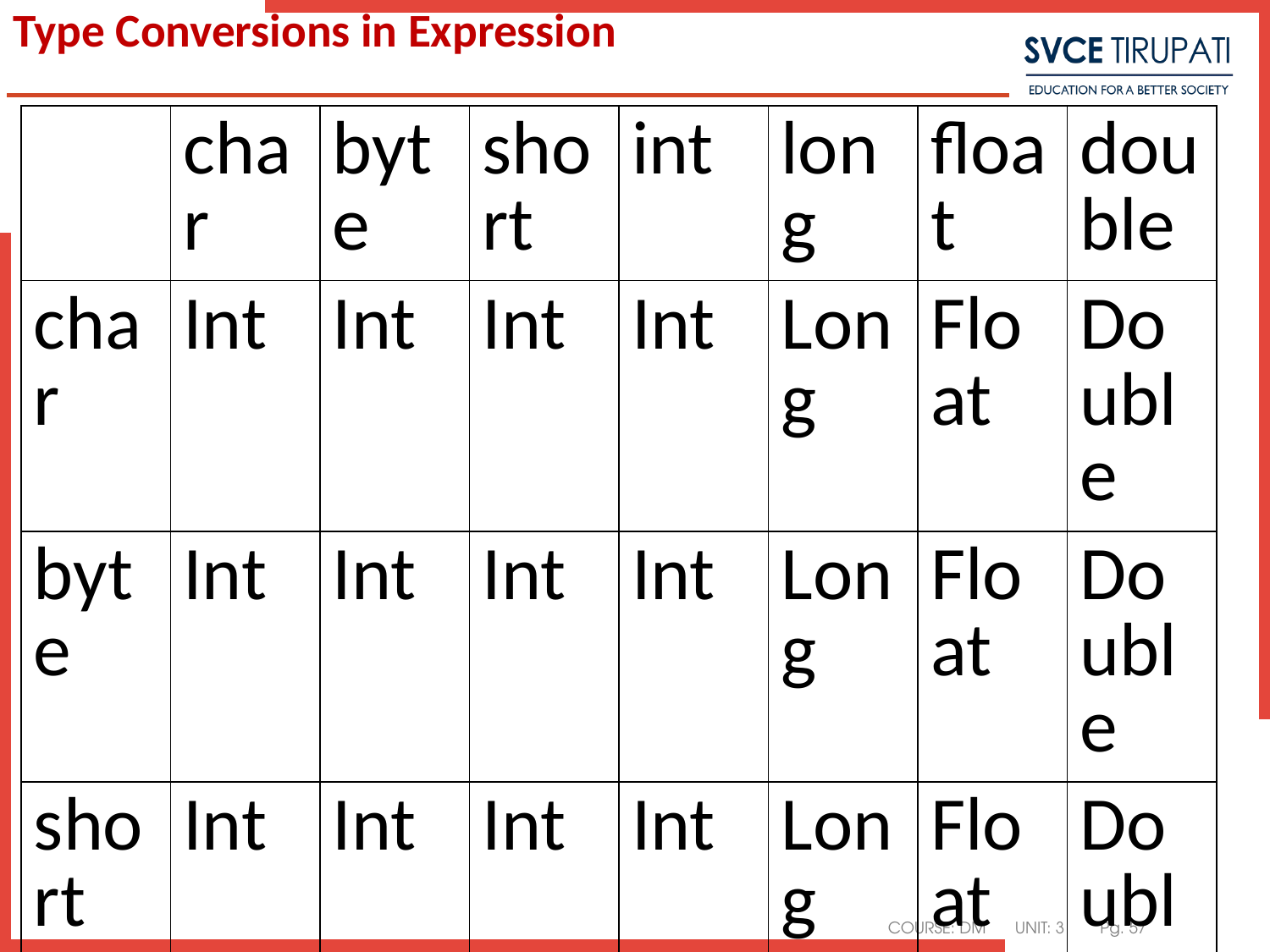

# Type Conversions in Expression
|  | char | byte | short | int | long | float | double |
| --- | --- | --- | --- | --- | --- | --- | --- |
| char | Int | Int | Int | Int | Long | Float | Double |
| byte | Int | Int | Int | Int | Long | Float | Double |
| short | Int | Int | Int | Int | Long | Float | Double |
| int | Int | Int | Int | Int | Long | Float | Double |
| long | Long | Long | Long | Long | Long | Long | Double |
| float | Float | Float | Float | Float | Long | Float | Double |
| double | Double | Double | Double | Double | Double | Double | double |